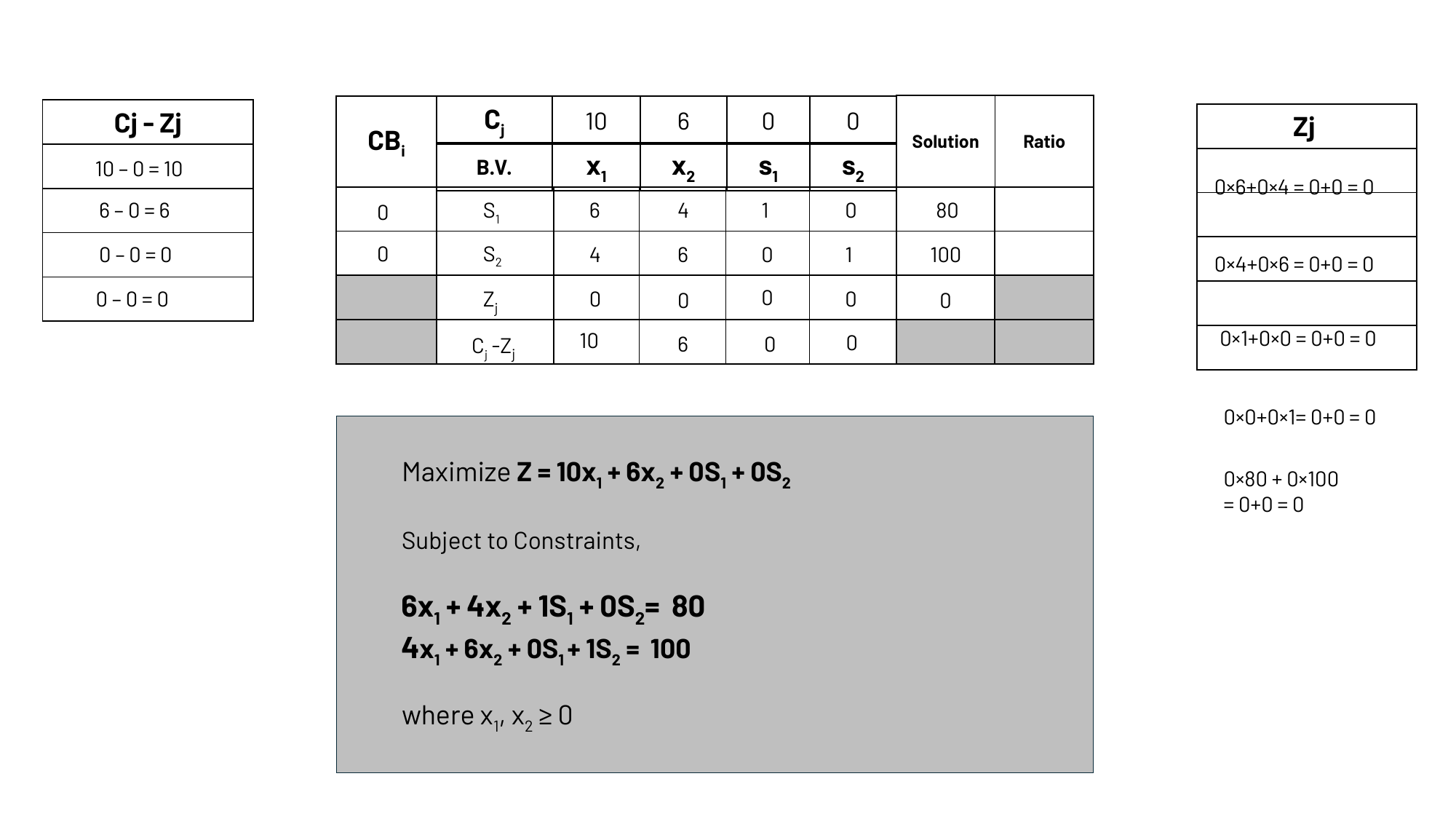

| Solution | Ratio |
| --- | --- |
| CBi |
| --- |
| Cj | 10 | 6 | 0 | 0 |
| --- | --- | --- | --- | --- |
| Cj - Zj |
| --- |
|  |
|  |
|  |
|  |
| Zj |
| --- |
|  |
|  |
|  |
|  |
|  |
| B.V. | x1 | x2 | s1 | s2 |
| --- | --- | --- | --- | --- |
10 – 0 = 10
0×6+0×4 = 0+0 = 0
|  |  |  |  |  |  |  |  |
| --- | --- | --- | --- | --- | --- | --- | --- |
|  |  |  |  |  |  |  |  |
|  |  |  |  |  |  |  |  |
|  |  |  |  |  |  |  |  |
6 – 0 = 6
S1
6
4
1
0
80
0
S2
0
0 – 0 = 0
100
4
6
0
1
0×4+0×6 = 0+0 = 0
Zj
0
0 – 0 = 0
0
0
0
0
0×1+0×0 = 0+0 = 0
10
0
Cj -Zj
6
0
0×0+0×1= 0+0 = 0

Maximize Z = 10x1 + 6x2 + 0S1 + 0S2

Subject to Constraints,

         6x1 + 4x2 + 1S1 + 0S2=  80
         4x1 + 6x2 + 0S1 + 1S2 =  100

where x1, x2 ≥ 0

0×80 + 0×100
= 0+0 = 0